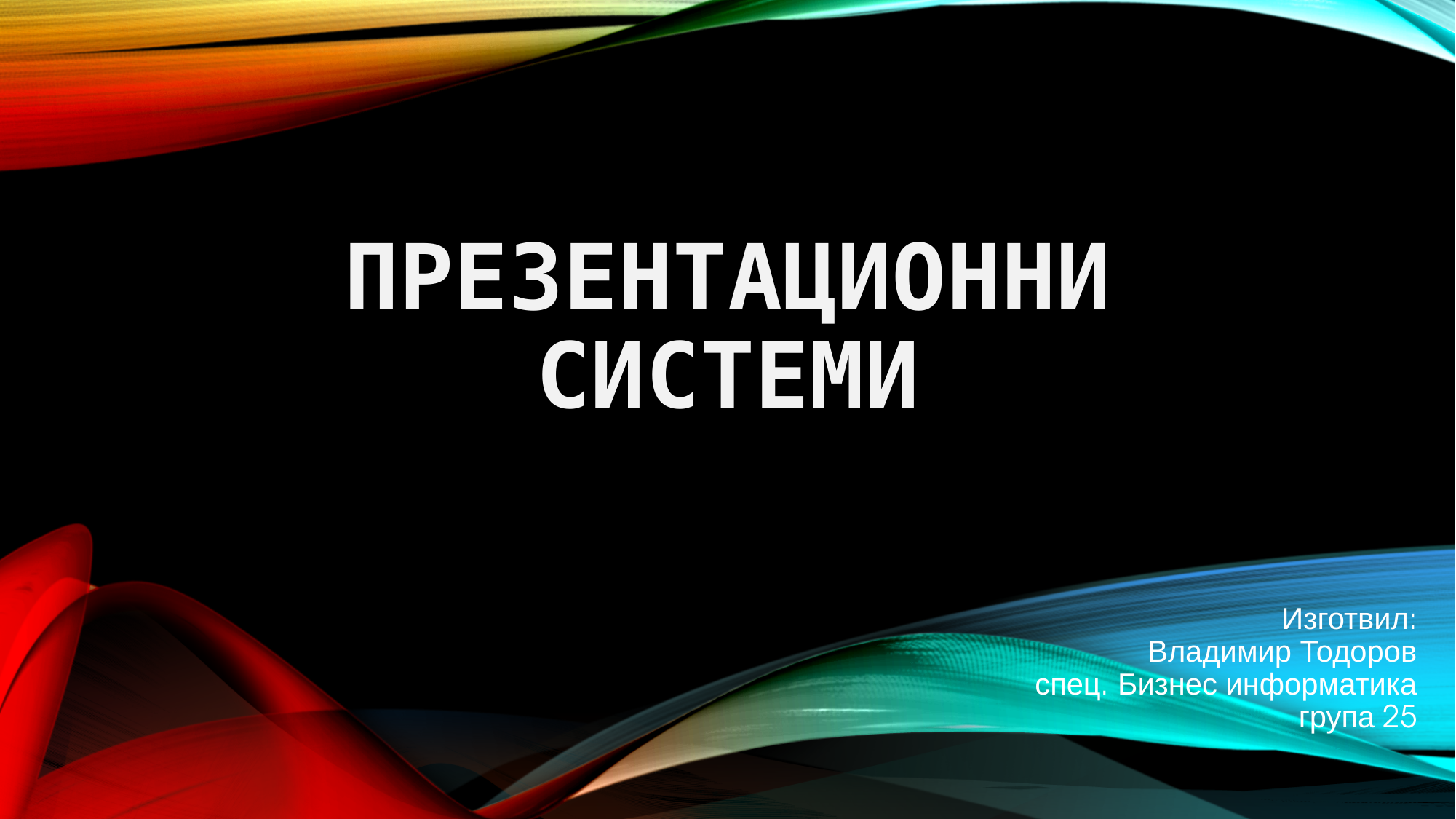

# Презентационни системи
Изготвил:
Владимир Тодоров
спец. Бизнес информатика
група 25